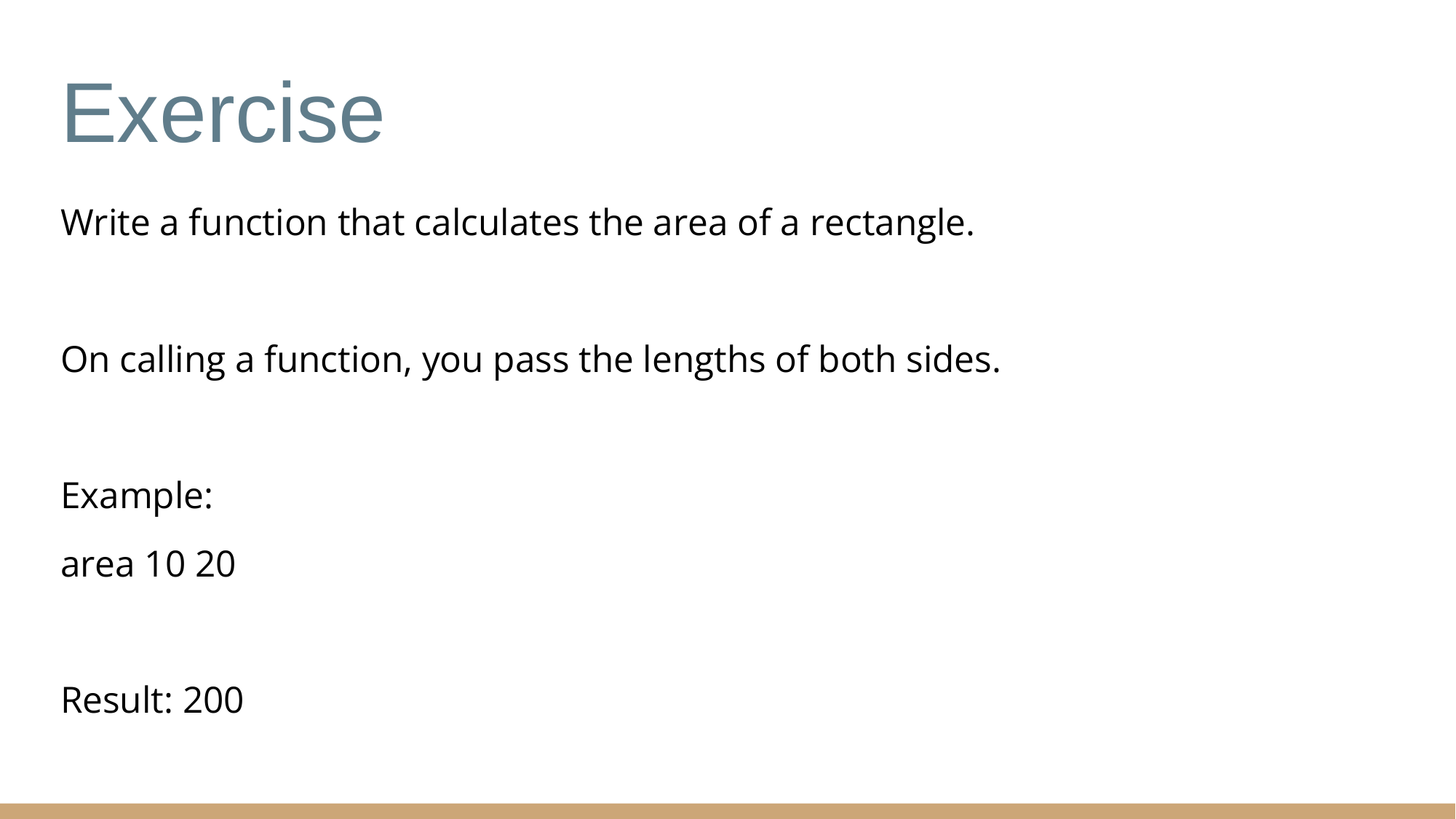

# Exercise
Write a function that calculates the area of a rectangle.

On calling a function, you pass the lengths of both sides.

Example:
area 10 20

Result: 200